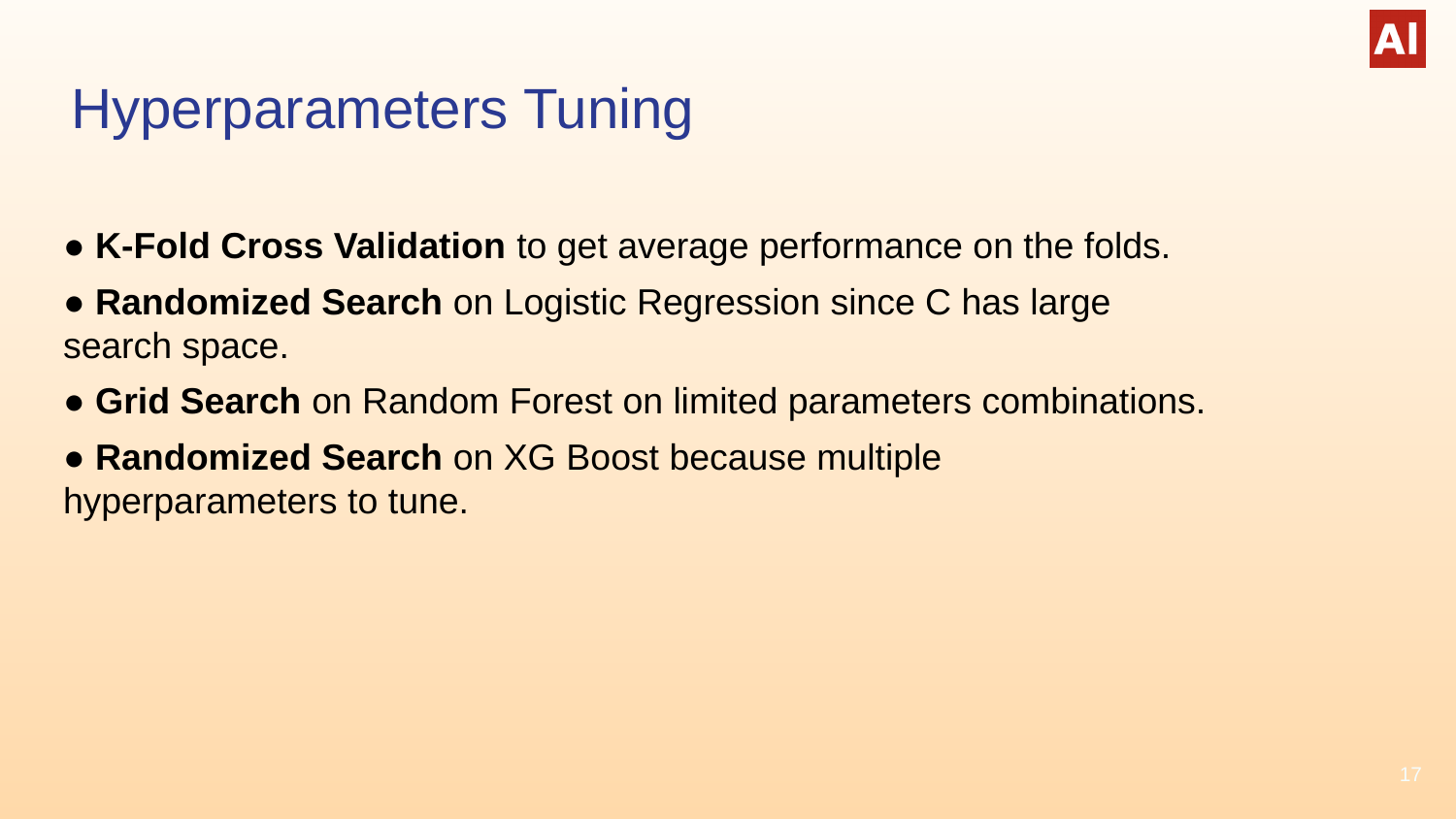

Hyperparameters Tuning
● K-Fold Cross Validation to get average performance on the folds.
● Randomized Search on Logistic Regression since C has large search space.
● Grid Search on Random Forest on limited parameters combinations.
● Randomized Search on XG Boost because multiple hyperparameters to tune.
17